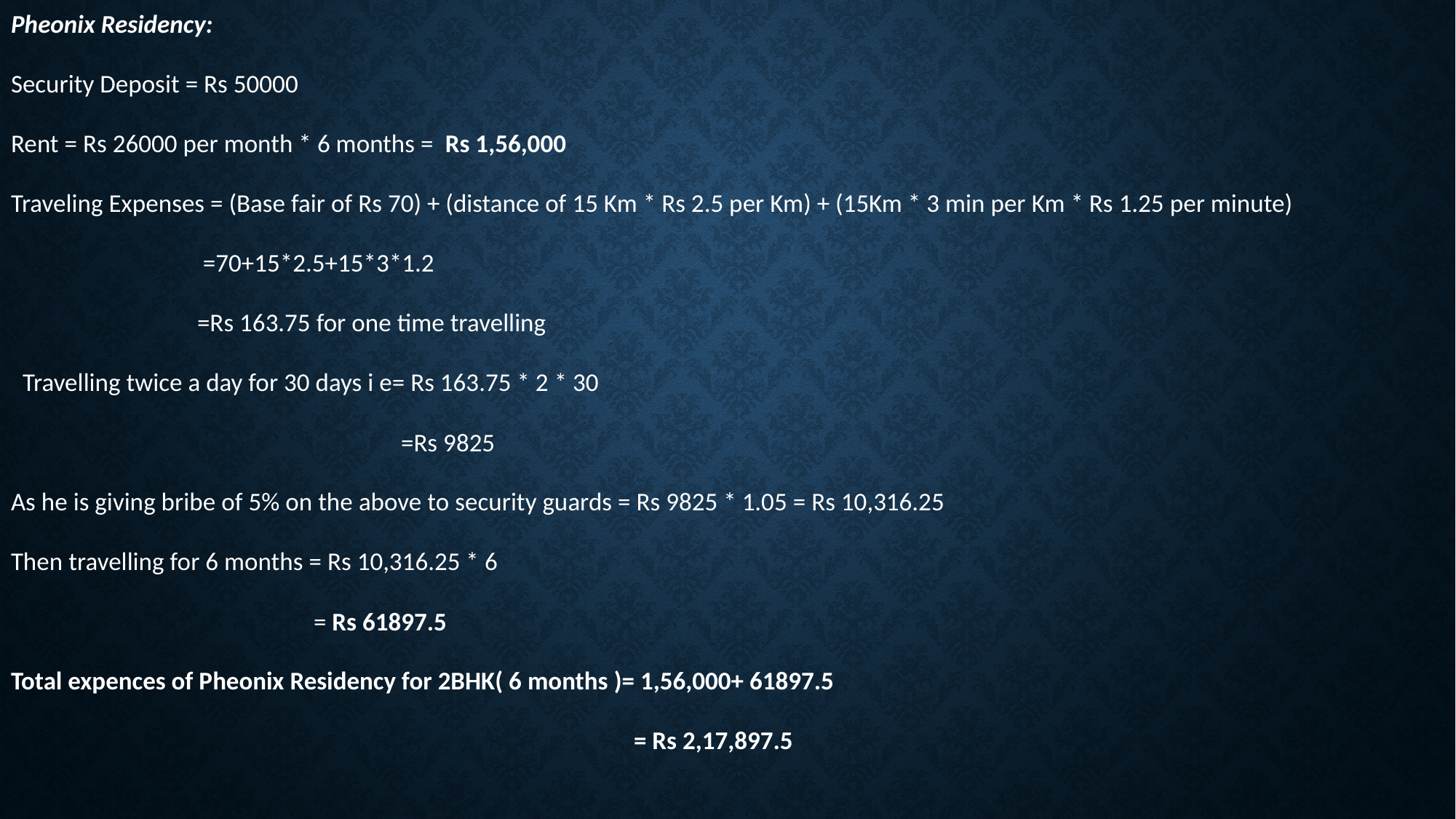

Pheonix Residency:
Security Deposit = Rs 50000
Rent = Rs 26000 per month * 6 months =  Rs 1,56,000
Traveling Expenses = (Base fair of Rs 70) + (distance of 15 Km * Rs 2.5 per Km) + (15Km * 3 min per Km * Rs 1.25 per minute)
                                 =70+15*2.5+15*3*1.2
                                =Rs 163.75 for one time travelling
  Travelling twice a day for 30 days i e= Rs 163.75 * 2 * 30
                                                                   =Rs 9825
As he is giving bribe of 5% on the above to security guards = Rs 9825 * 1.05 = Rs 10,316.25
Then travelling for 6 months = Rs 10,316.25 * 6
                                                    = Rs 61897.5
Total expences of Pheonix Residency for 2BHK( 6 months )= 1,56,000+ 61897.5
                                                                                                           = Rs 2,17,897.5